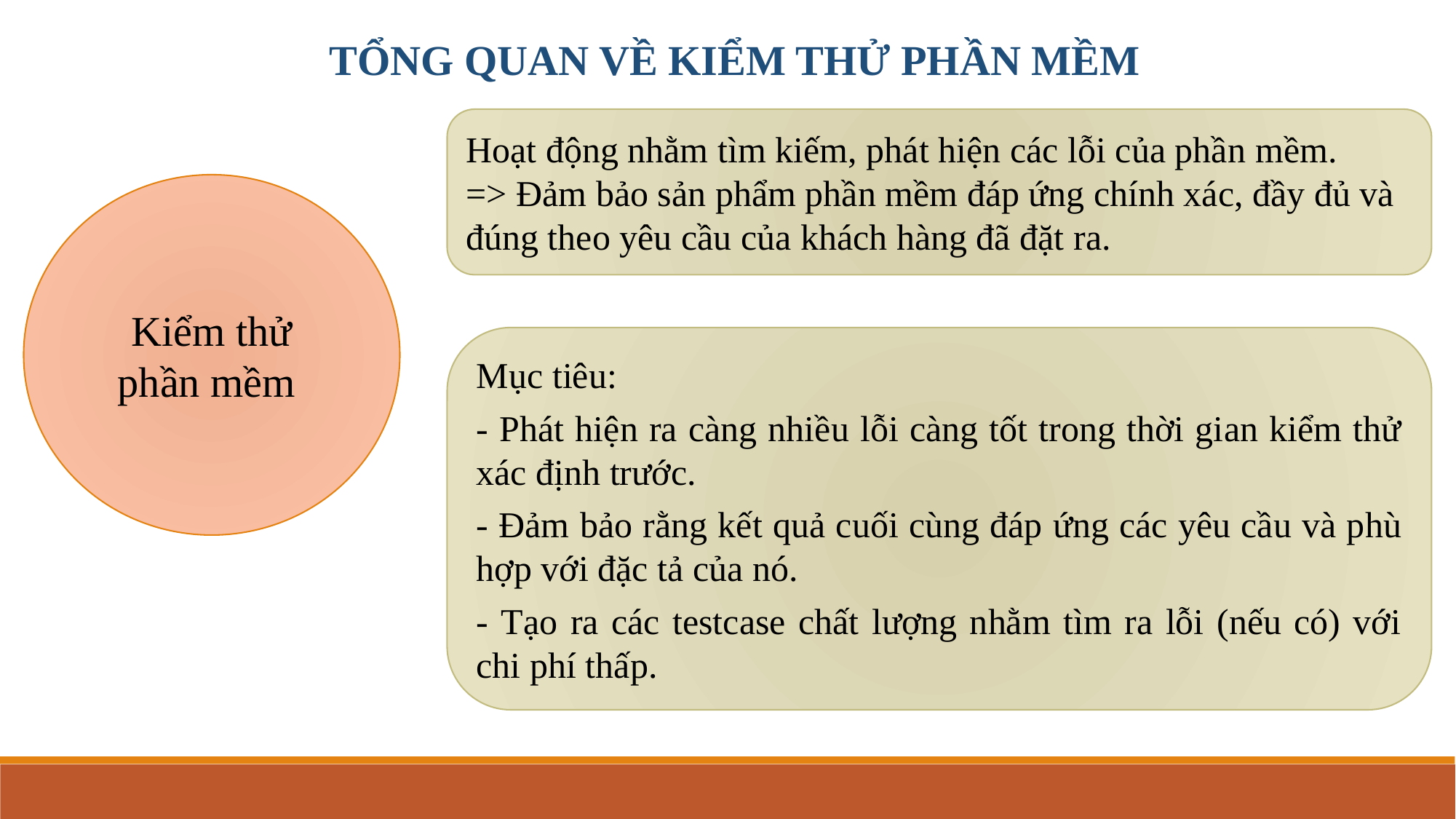

TỔNG QUAN VỀ KIỂM THỬ PHẦN MỀM
Hoạt động nhằm tìm kiếm, phát hiện các lỗi của phần mềm.
=> Đảm bảo sản phẩm phần mềm đáp ứng chính xác, đầy đủ và đúng theo yêu cầu của khách hàng đã đặt ra.
Kiểm thử phần mềm
Mục tiêu:
- Phát hiện ra càng nhiều lỗi càng tốt trong thời gian kiểm thử xác định trước.
- Đảm bảo rằng kết quả cuối cùng đáp ứng các yêu cầu và phù hợp với đặc tả của nó.
- Tạo ra các testcase chất lượng nhằm tìm ra lỗi (nếu có) với chi phí thấp.